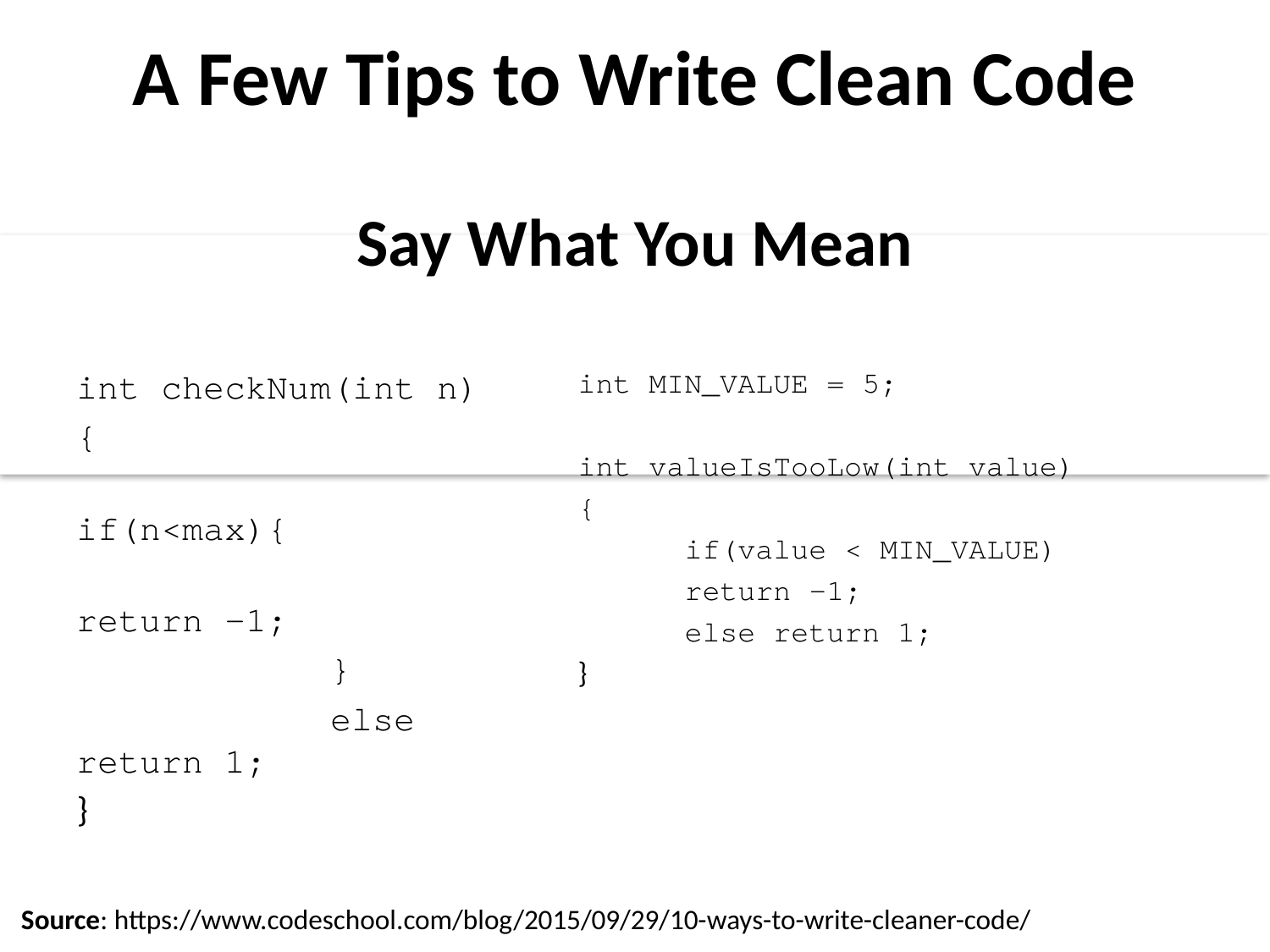

A Few Tips to Write Clean Code
Say What You Mean

int checkNum(int n)
{
		if(n<max){
			return -1;
		}
		else return 1;
}
int MIN_VALUE = 5;

int valueIsTooLow(int value)
{
	if(value < MIN_VALUE)
		return -1;
	else return 1;
}
Source: https://www.codeschool.com/blog/2015/09/29/10-ways-to-write-cleaner-code/